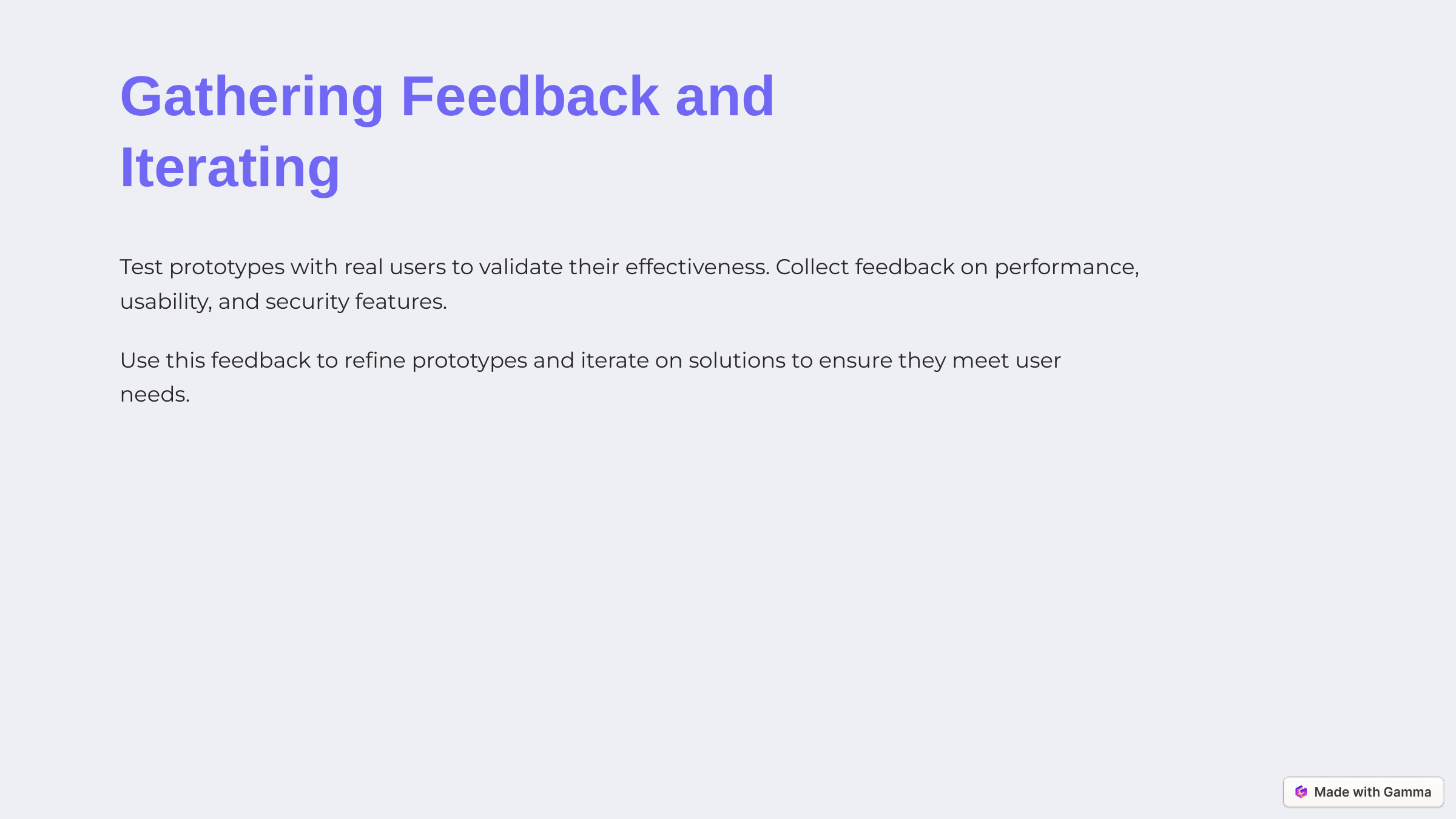

Gathering Feedback and Iterating
Test prototypes with real users to validate their effectiveness. Collect feedback on performance, usability, and security features.
Use this feedback to refine prototypes and iterate on solutions to ensure they meet user needs.